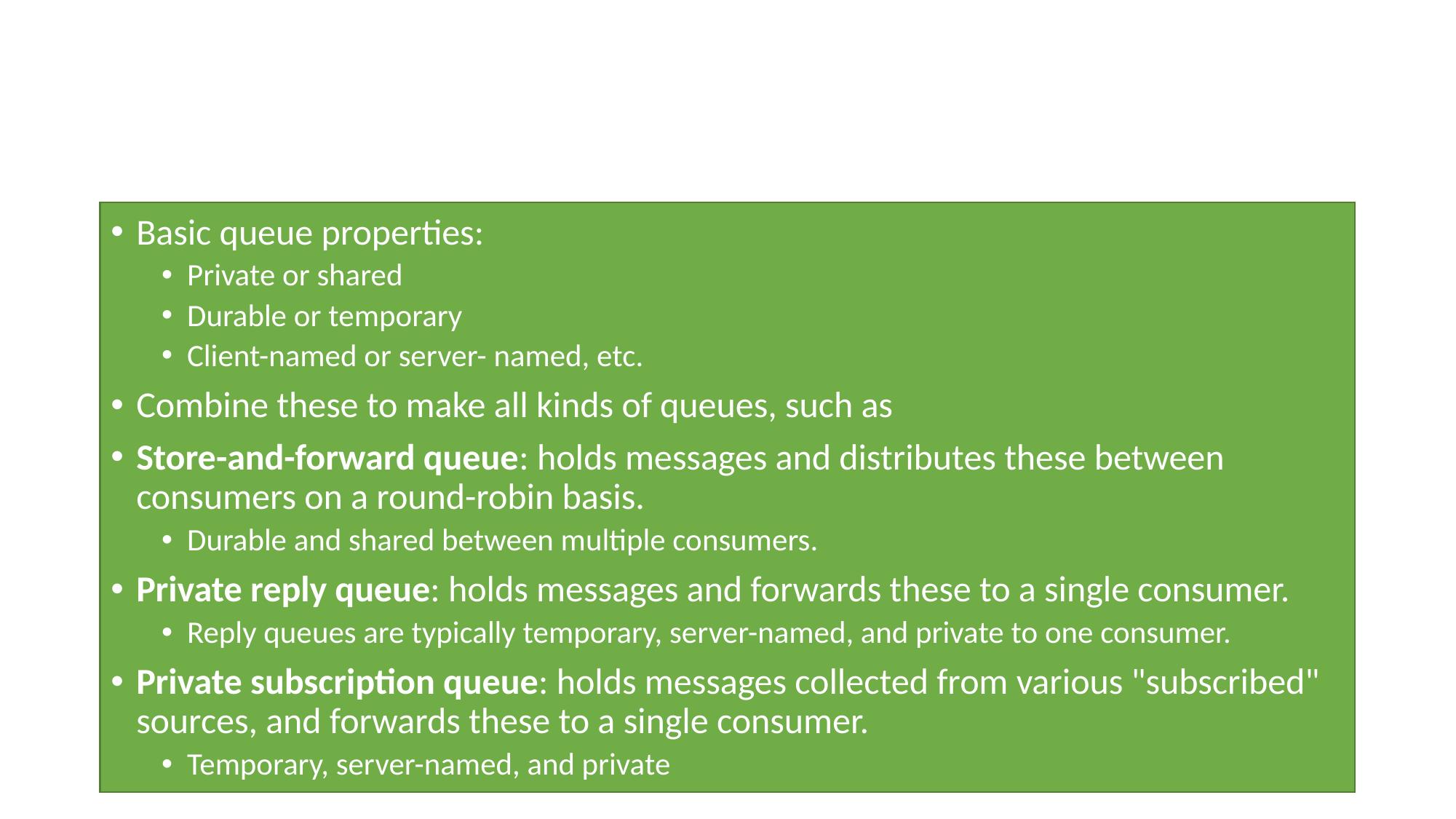

# Message Queue Properties and Examples
Basic queue properties:
Private or shared
Durable or temporary
Client-named or server- named, etc.
Combine these to make all kinds of queues, such as
Store-and-forward queue: holds messages and distributes these between consumers on a round-robin basis.
Durable and shared between multiple consumers.
Private reply queue: holds messages and forwards these to a single consumer.
Reply queues are typically temporary, server-named, and private to one consumer.
Private subscription queue: holds messages collected from various "subscribed" sources, and forwards these to a single consumer.
Temporary, server-named, and private